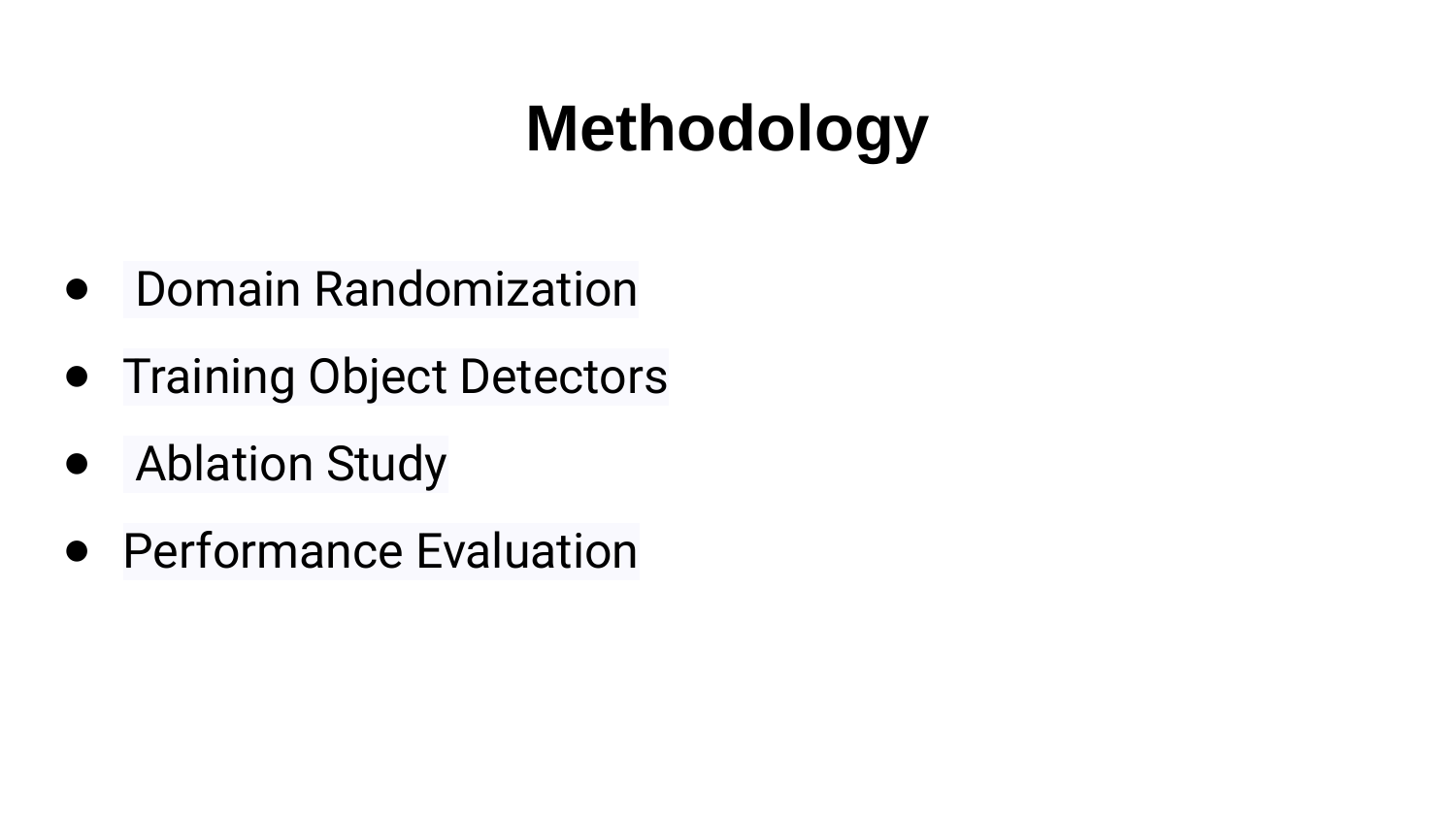

# Methodology

 Domain Randomization
Training Object Detectors
 Ablation Study
Performance Evaluation